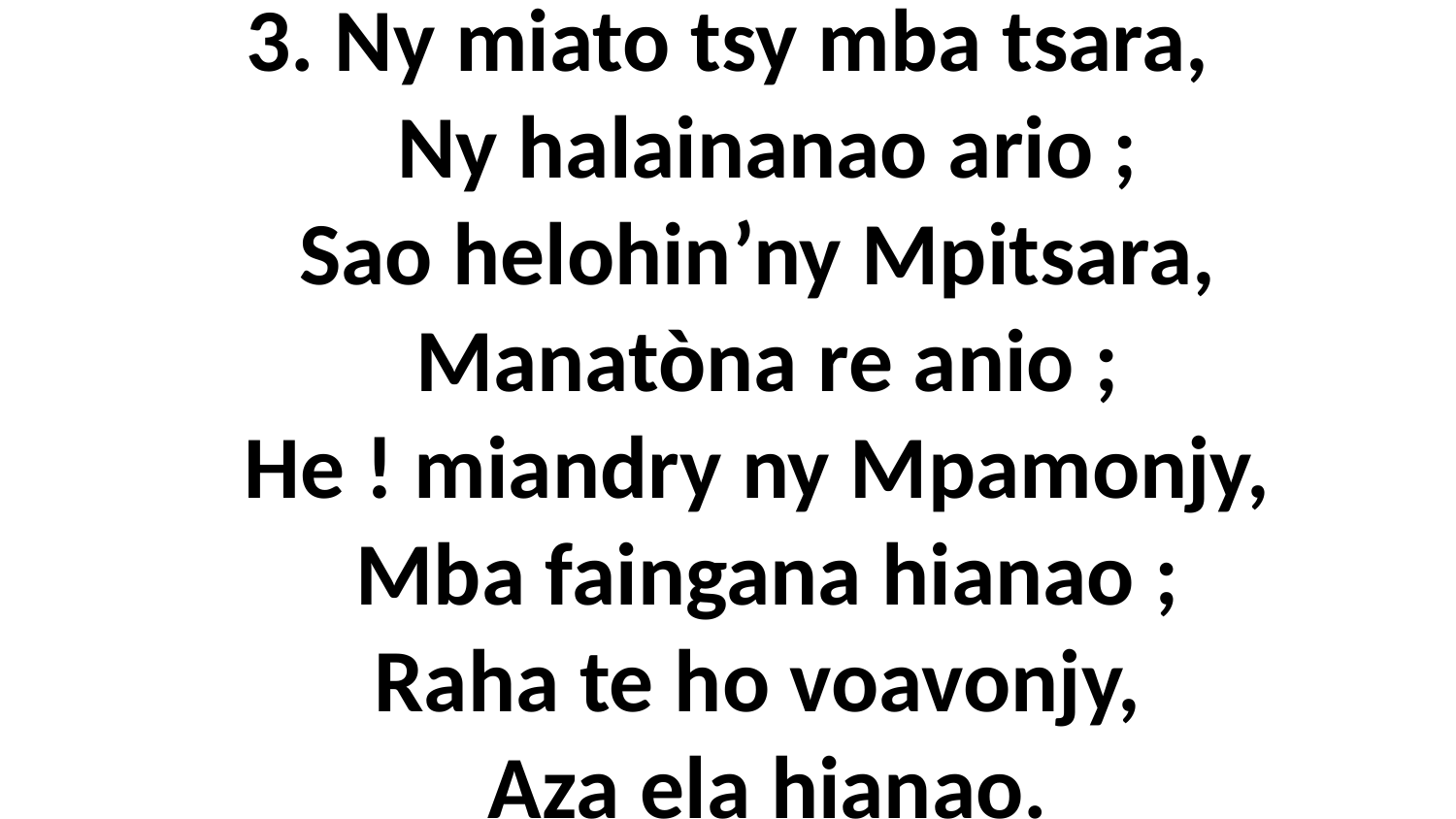

# 3. Ny miato tsy mba tsara, Ny halainanao ario ; Sao helohin’ny Mpitsara, Manatòna re anio ; He ! miandry ny Mpamonjy, Mba faingana hianao ; Raha te ho voavonjy, Aza ela hianao.